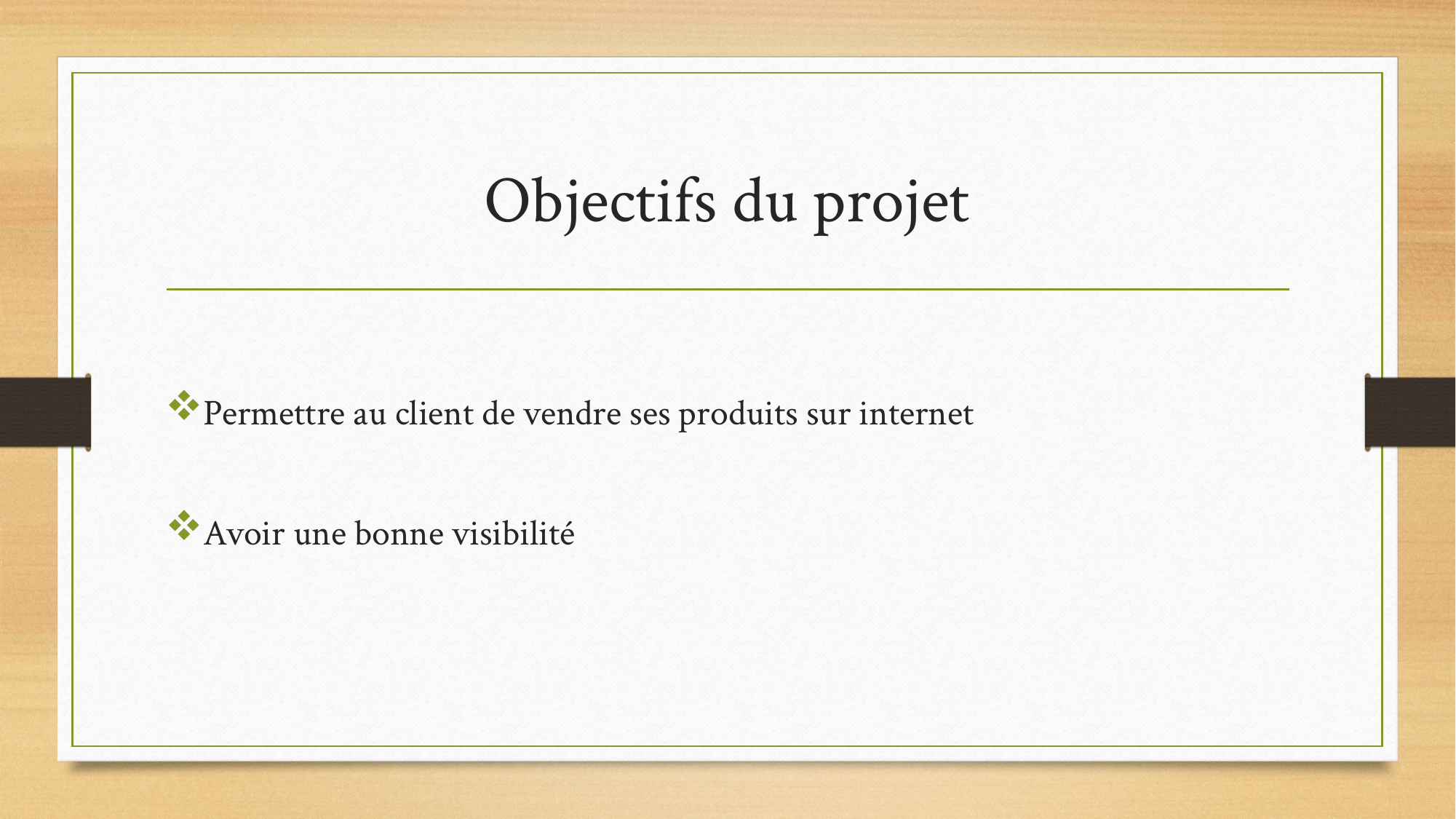

# Objectifs du projet
Permettre au client de vendre ses produits sur internet

Avoir une bonne visibilité